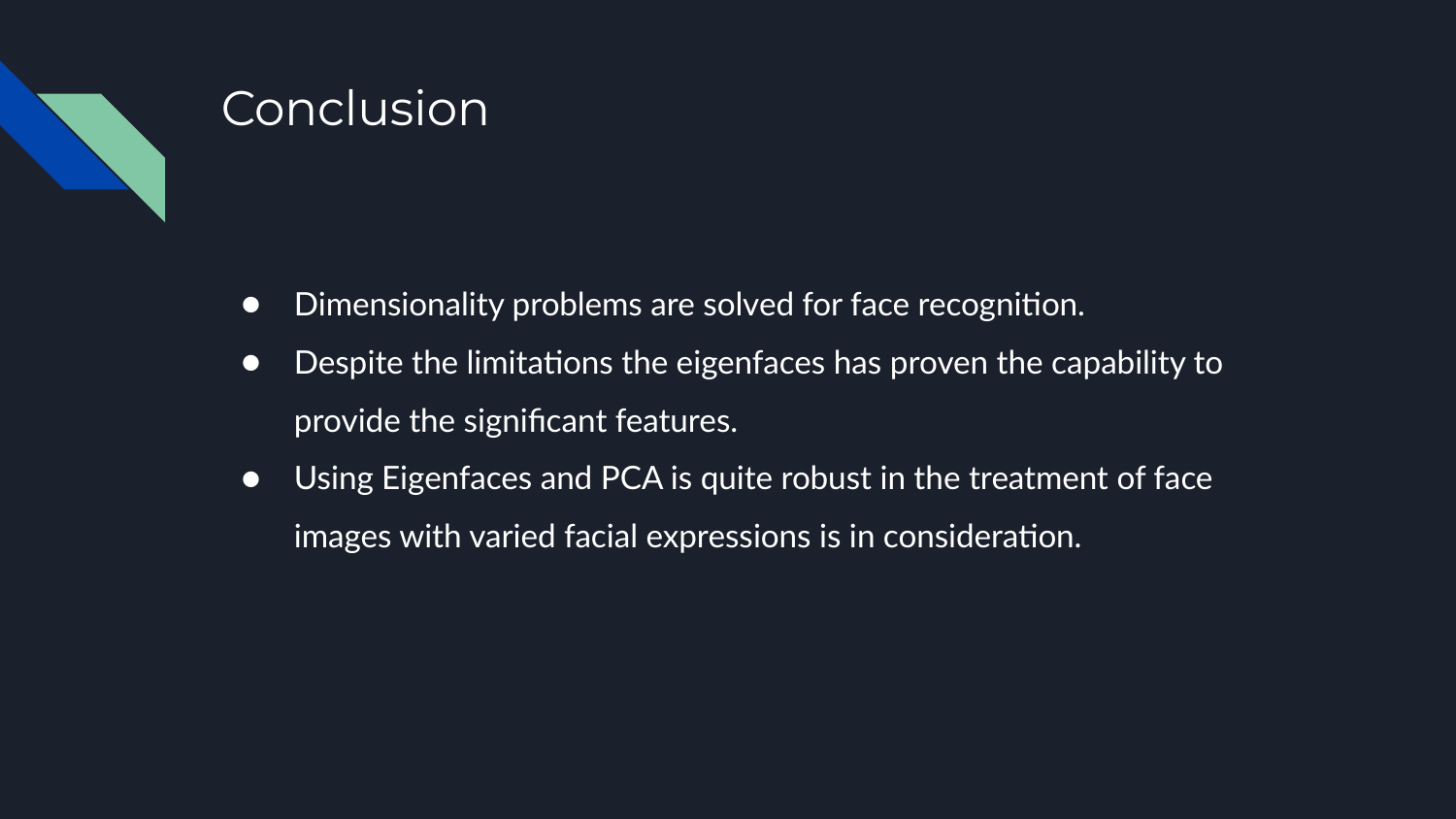

# Conclusion
Dimensionality problems are solved for face recognition.
Despite the limitations the eigenfaces has proven the capability to provide the significant features.
Using Eigenfaces and PCA is quite robust in the treatment of face images with varied facial expressions is in consideration.